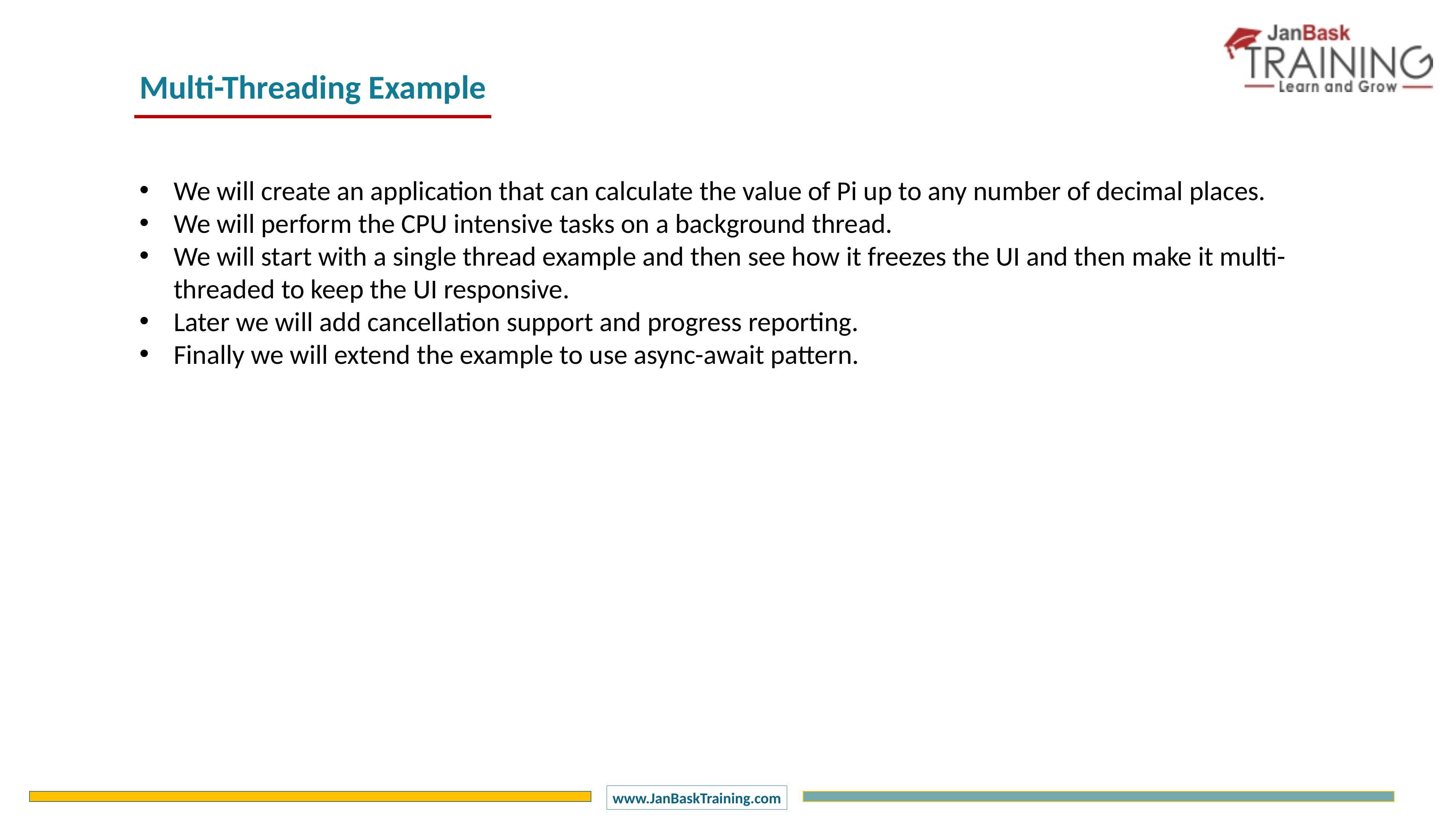

Multi-Threading Example
We will create an application that can calculate the value of Pi up to any number of decimal places.
We will perform the CPU intensive tasks on a background thread.
We will start with a single thread example and then see how it freezes the UI and then make it multi-threaded to keep the UI responsive.
Later we will add cancellation support and progress reporting.
Finally we will extend the example to use async-await pattern.